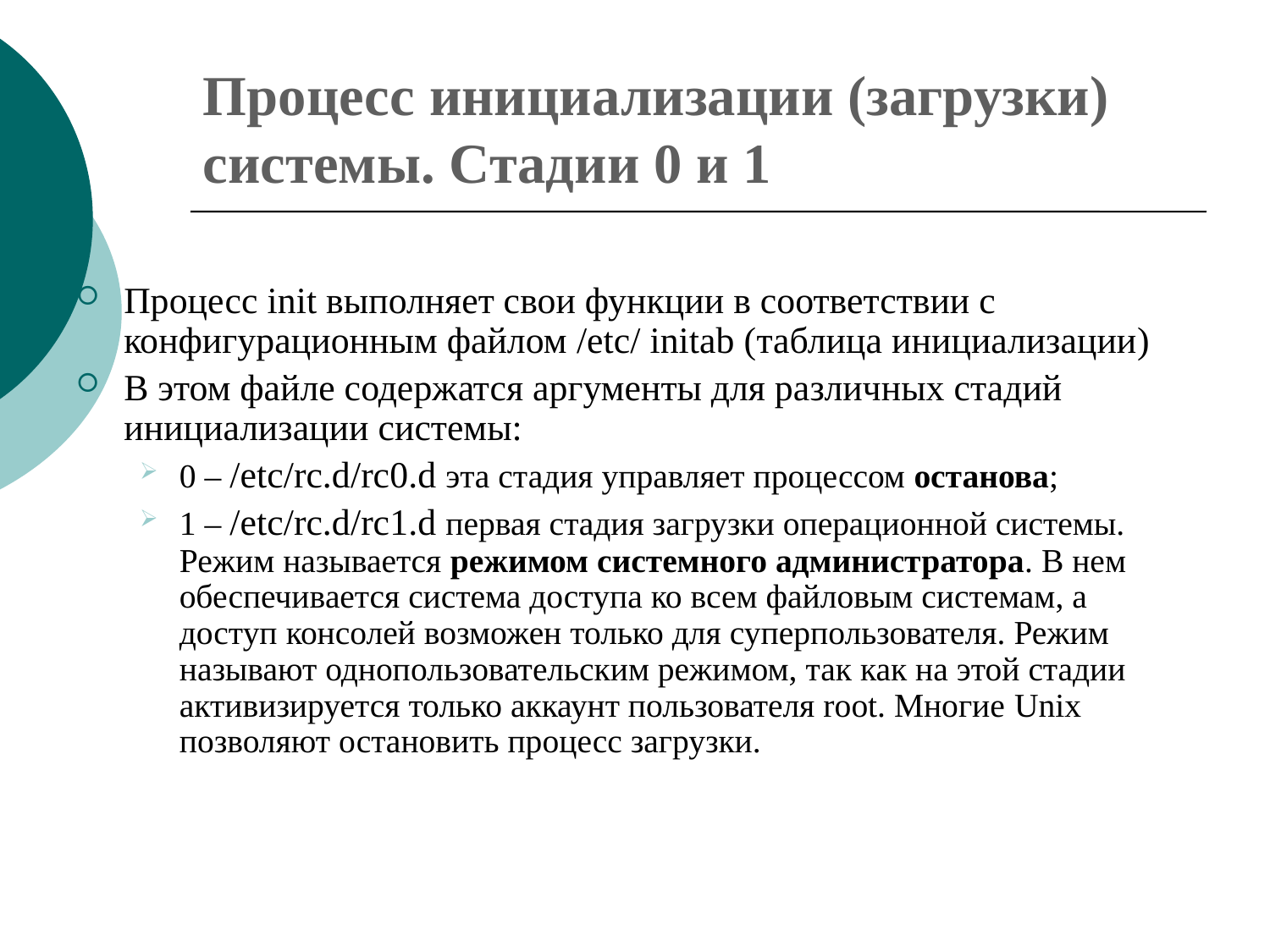

# Процесс инициализации (загрузки) системы. Стадии 0 и 1
Процесс init выполняет свои функции в соответствии с конфигурационным файлом /etc/ initab (таблица инициализации)
В этом файле содержатся аргументы для различных стадий инициализации системы:
0 – /etc/rc.d/rc0.d эта стадия управляет процессом останова;
1 – /etc/rc.d/rc1.d первая стадия загрузки операционной системы. Режим называется режимом системного администратора. В нем обеспечивается система доступа ко всем файловым системам, а доступ консолей возможен только для суперпользователя. Режим называют однопользовательским режимом, так как на этой стадии активизируется только аккаунт пользователя root. Многие Unix позволяют остановить процесс загрузки.